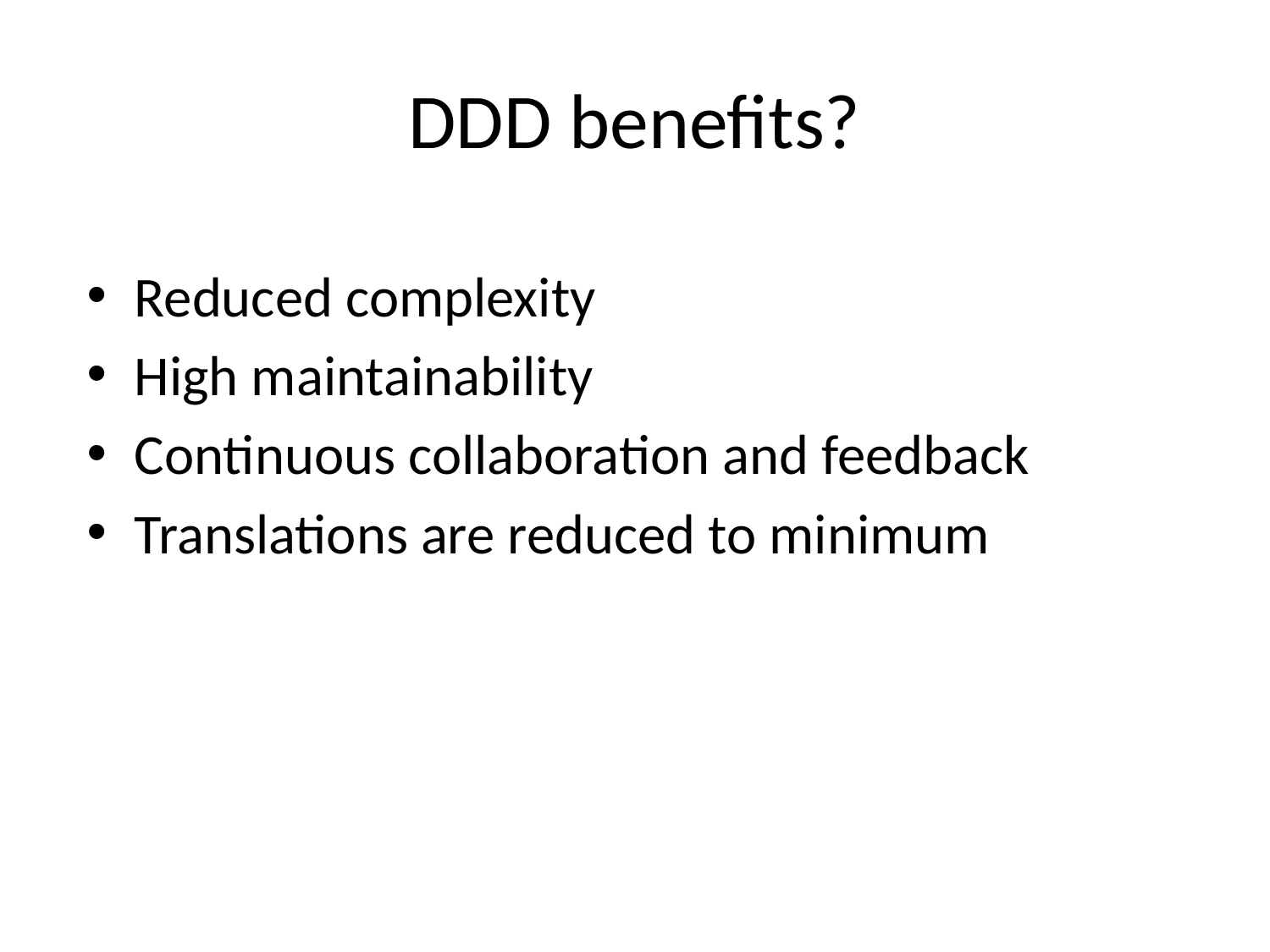

# DDD benefits?
Reduced complexity
High maintainability
Continuous collaboration and feedback
Translations are reduced to minimum